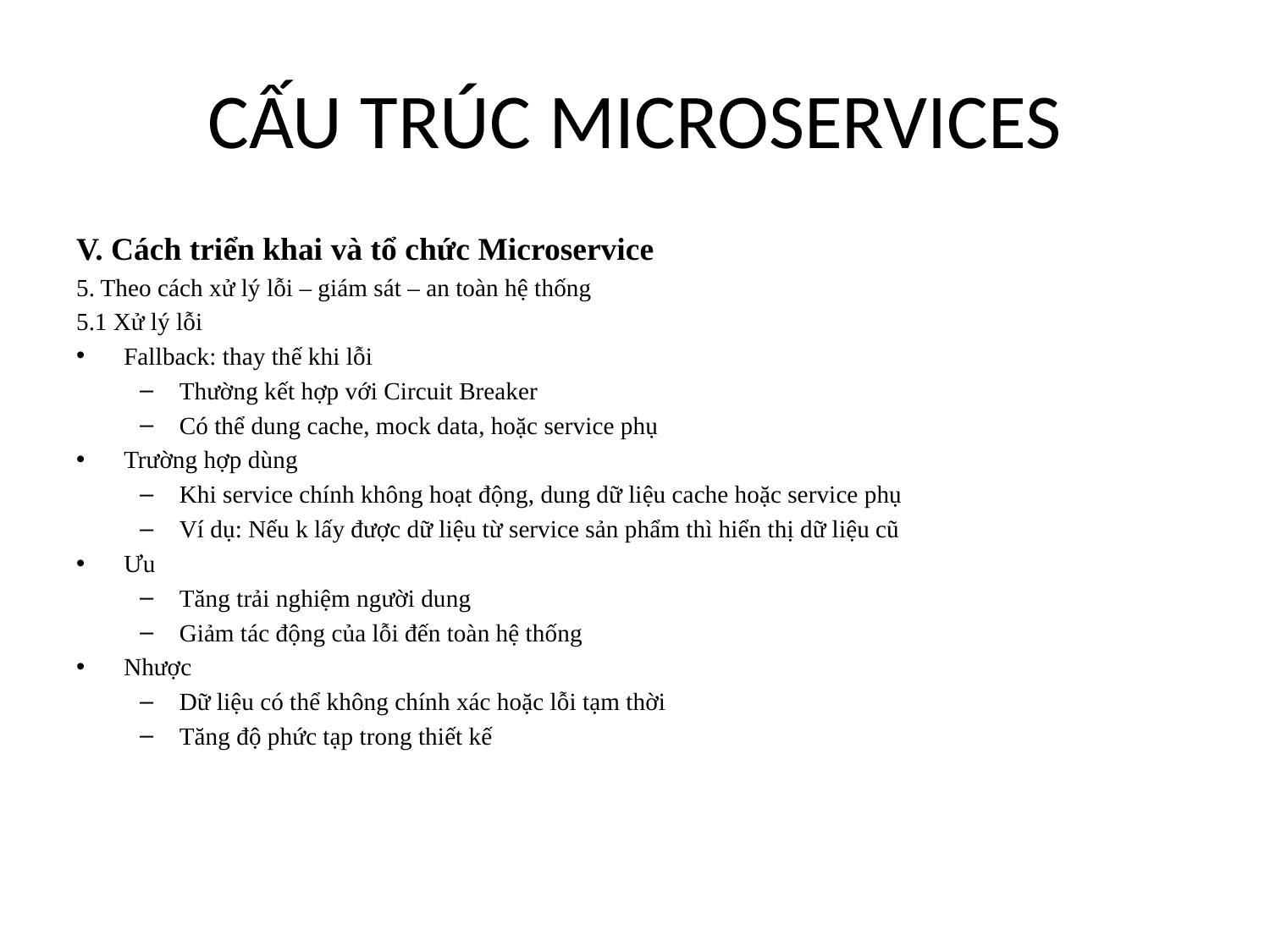

# CẤU TRÚC MICROSERVICES
V. Cách triển khai và tổ chức Microservice
5. Theo cách xử lý lỗi – giám sát – an toàn hệ thống
5.1 Xử lý lỗi
Fallback: thay thế khi lỗi
Thường kết hợp với Circuit Breaker
Có thể dung cache, mock data, hoặc service phụ
Trường hợp dùng
Khi service chính không hoạt động, dung dữ liệu cache hoặc service phụ
Ví dụ: Nếu k lấy được dữ liệu từ service sản phẩm thì hiển thị dữ liệu cũ
Ưu
Tăng trải nghiệm người dung
Giảm tác động của lỗi đến toàn hệ thống
Nhược
Dữ liệu có thể không chính xác hoặc lỗi tạm thời
Tăng độ phức tạp trong thiết kế